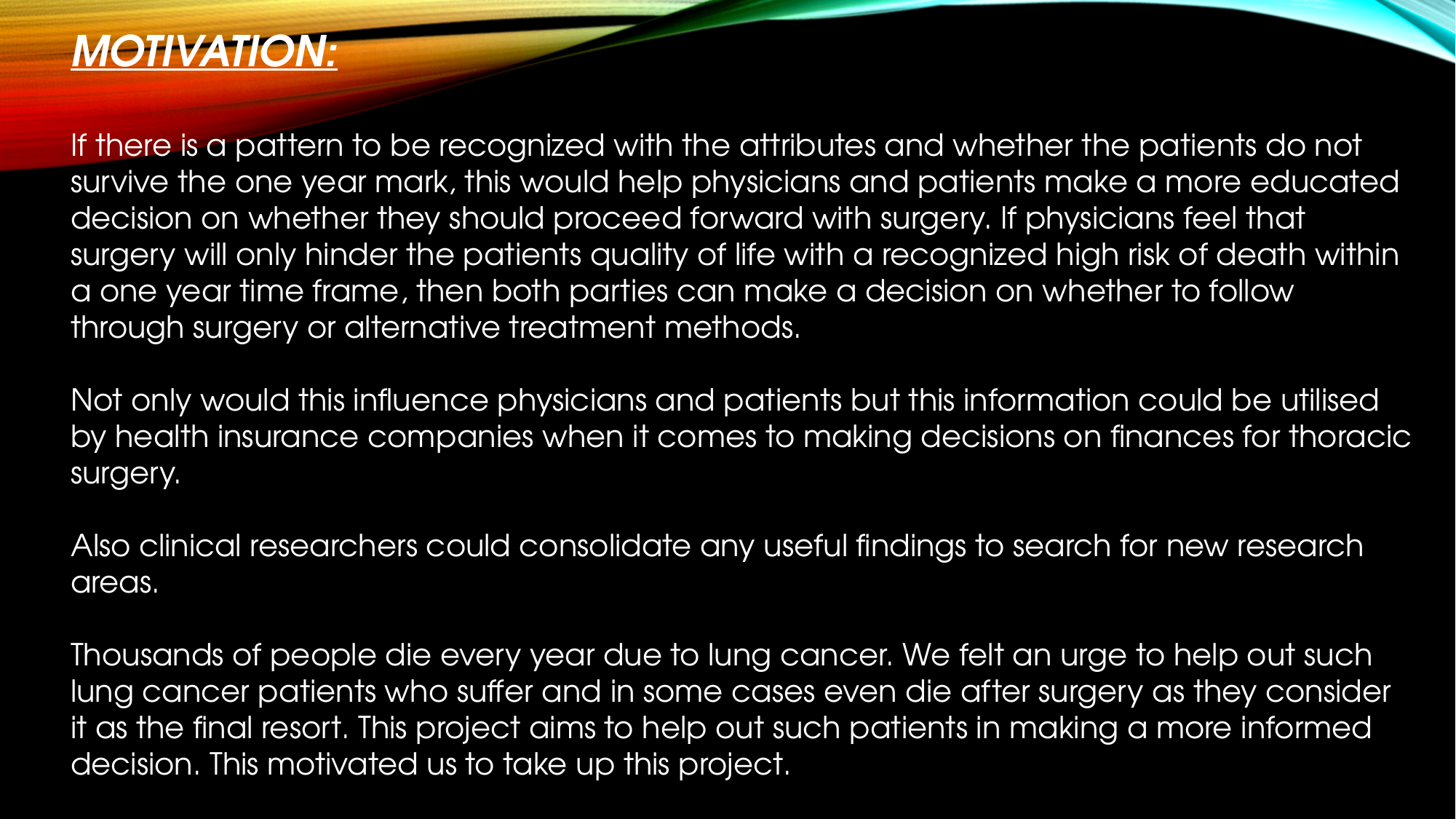

MOTIVATION:

If there is a pattern to be recognized with the attributes and whether the patients do not survive the one year mark, this would help physicians and patients make a more educated decision on whether they should proceed forward with surgery. If physicians feel that surgery will only hinder the patients quality of life with a recognized high risk of death within a one year time frame, then both parties can make a decision on whether to follow through surgery or alternative treatment methods.

Not only would this influence physicians and patients but this information could be utilised by health insurance companies when it comes to making decisions on finances for thoracic surgery.

Also clinical researchers could consolidate any useful findings to search for new research areas.

Thousands of people die every year due to lung cancer. We felt an urge to help out such lung cancer patients who suffer and in some cases even die after surgery as they consider it as the final resort. This project aims to help out such patients in making a more informed decision. This motivated us to take up this project.